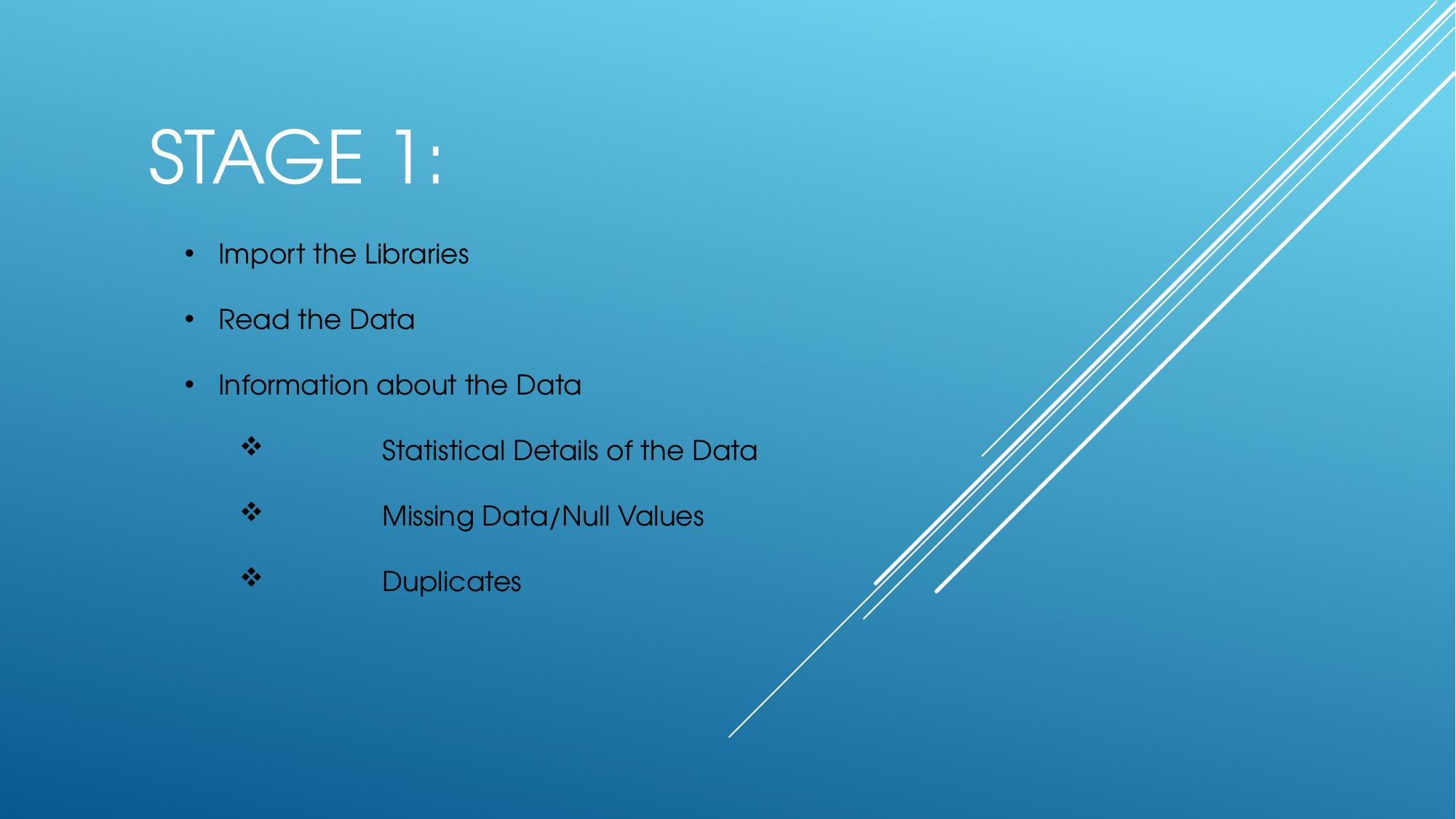

# Stage 1:
Import the Libraries

Read the Data

Information about the Data

	Statistical Details of the Data

	Missing Data/Null Values

	Duplicates